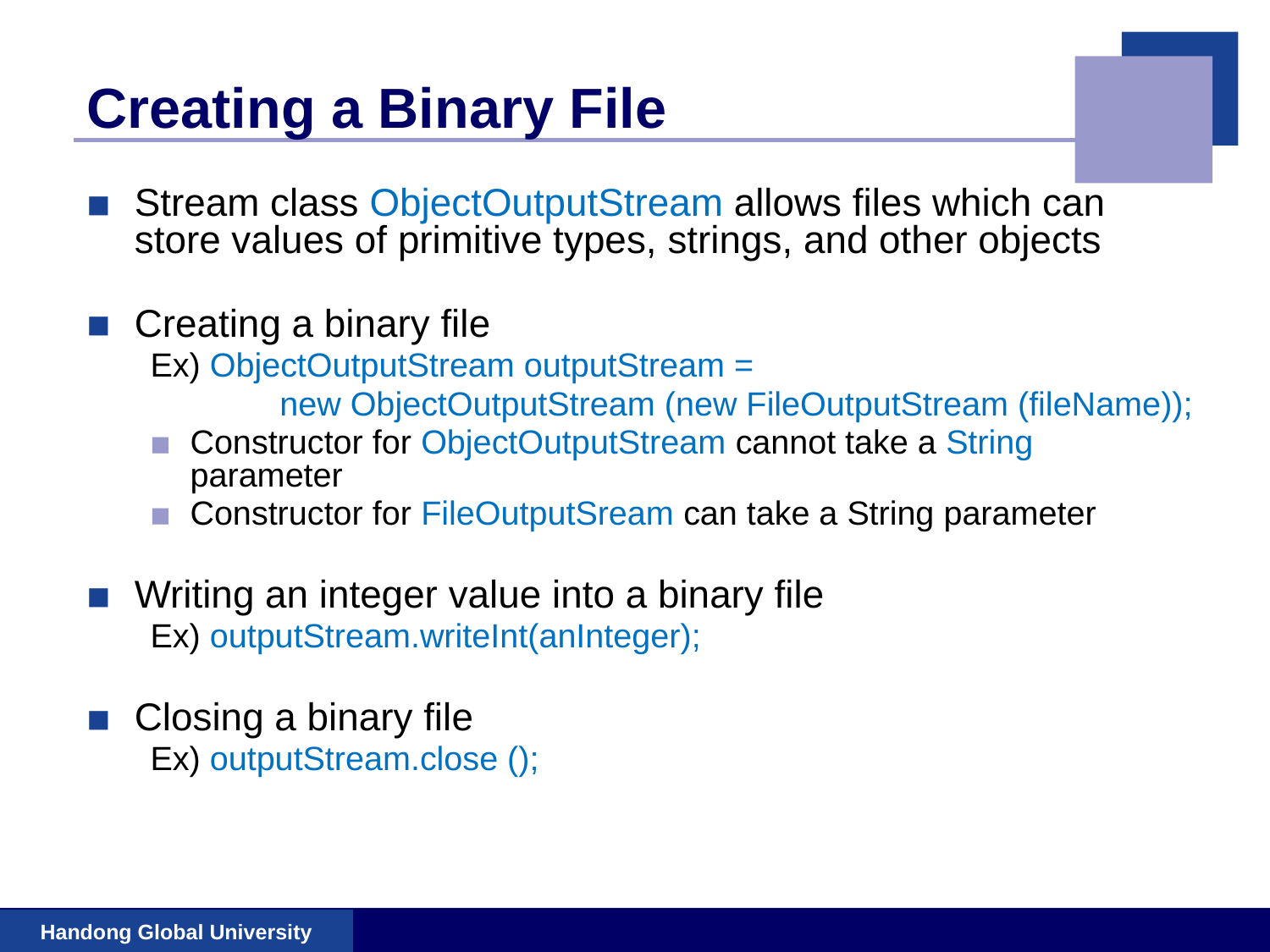

# Creating a Binary File
Stream class ObjectOutputStream allows files which can store values of primitive types, strings, and other objects

Creating a binary file
Ex) ObjectOutputStream outputStream =
 new ObjectOutputStream (new FileOutputStream (fileName));
Constructor for ObjectOutputStream cannot take a String parameter
Constructor for FileOutputSream can take a String parameter

Writing an integer value into a binary file
Ex) outputStream.writeInt(anInteger);

Closing a binary file
Ex) outputStream.close ();